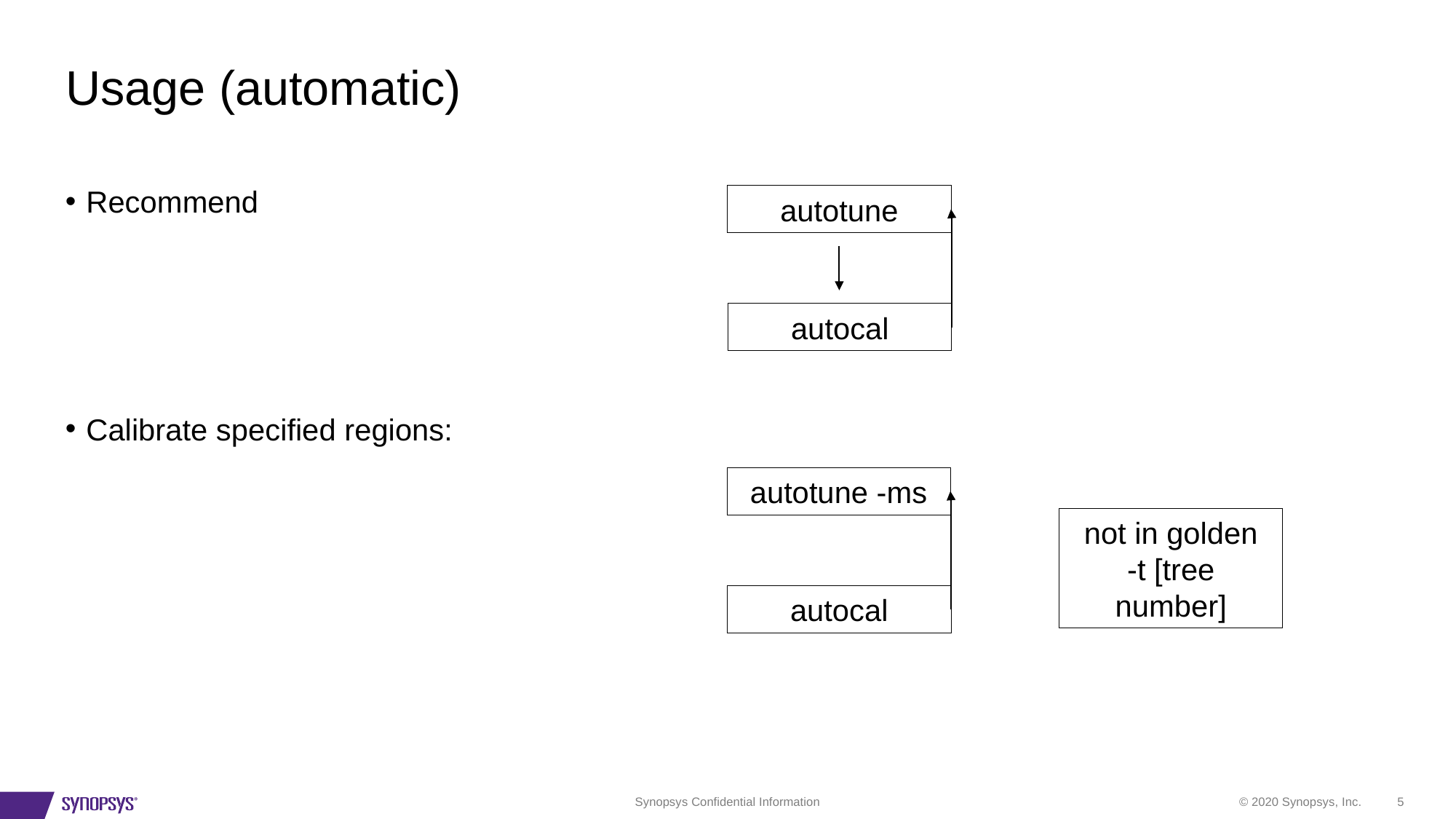

# Usage (automatic)
Recommend
Calibrate specified regions:
autotune
autocal
autotune -ms
not in golden
-t [tree number]
autocal